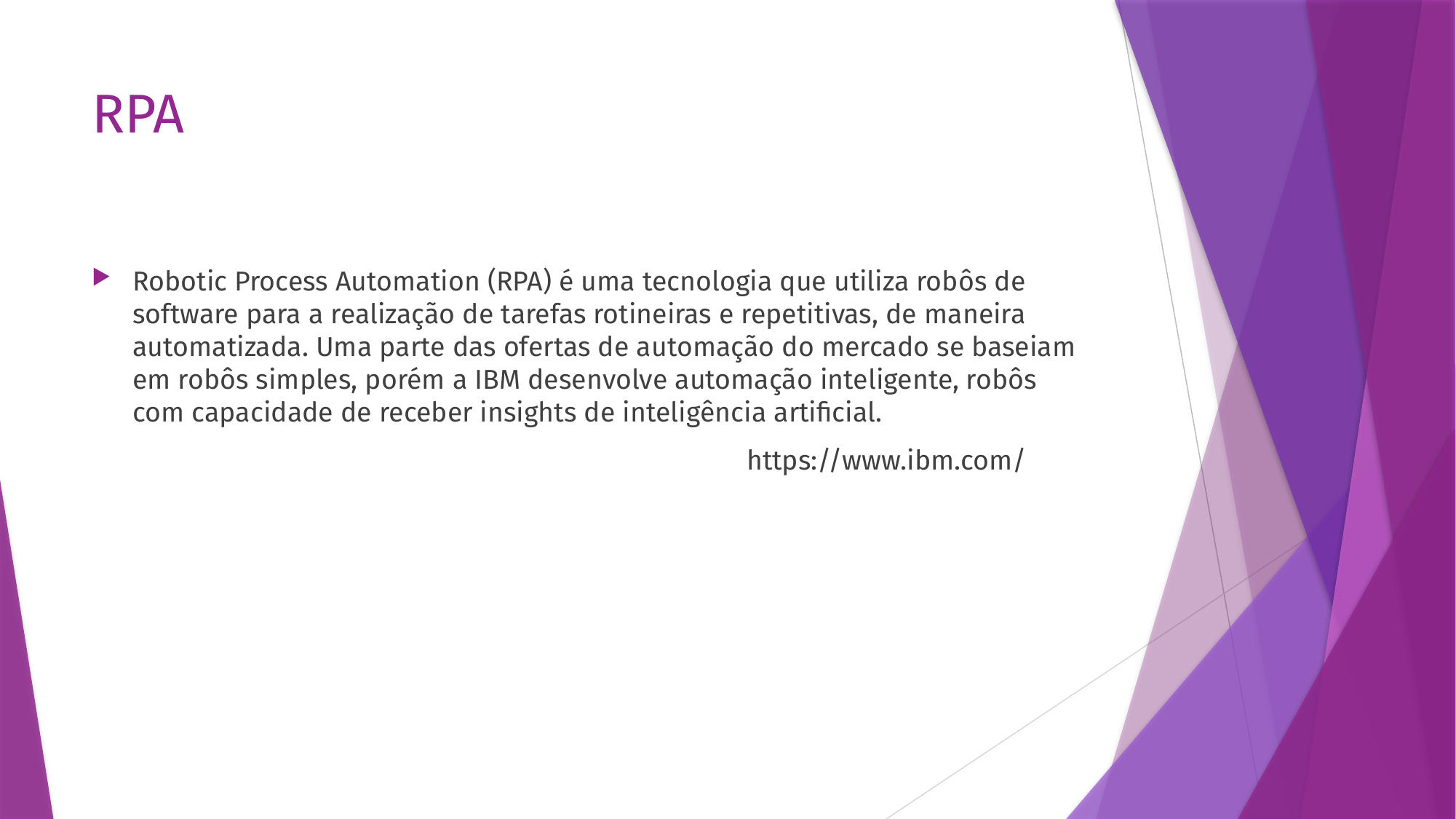

# RPA
Robotic Process Automation (RPA) é uma tecnologia que utiliza robôs de software para a realização de tarefas rotineiras e repetitivas, de maneira automatizada. Uma parte das ofertas de automação do mercado se baseiam em robôs simples, porém a IBM desenvolve automação inteligente, robôs com capacidade de receber insights de inteligência artificial.
		https://www.ibm.com/